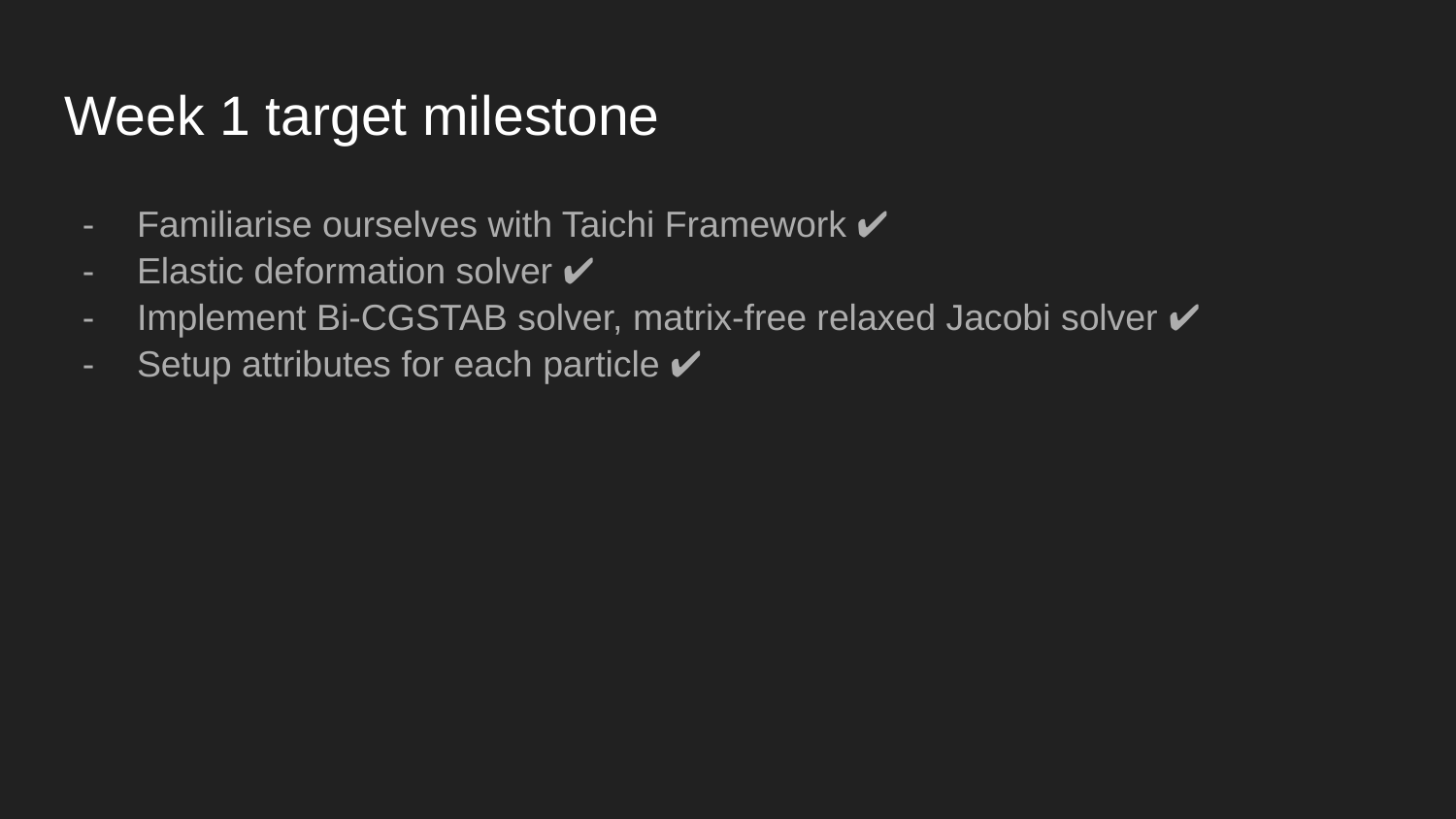

# Week 1 target milestone
Familiarise ourselves with Taichi Framework ✔
Elastic deformation solver ✔
Implement Bi-CGSTAB solver, matrix-free relaxed Jacobi solver ✔
Setup attributes for each particle ✔